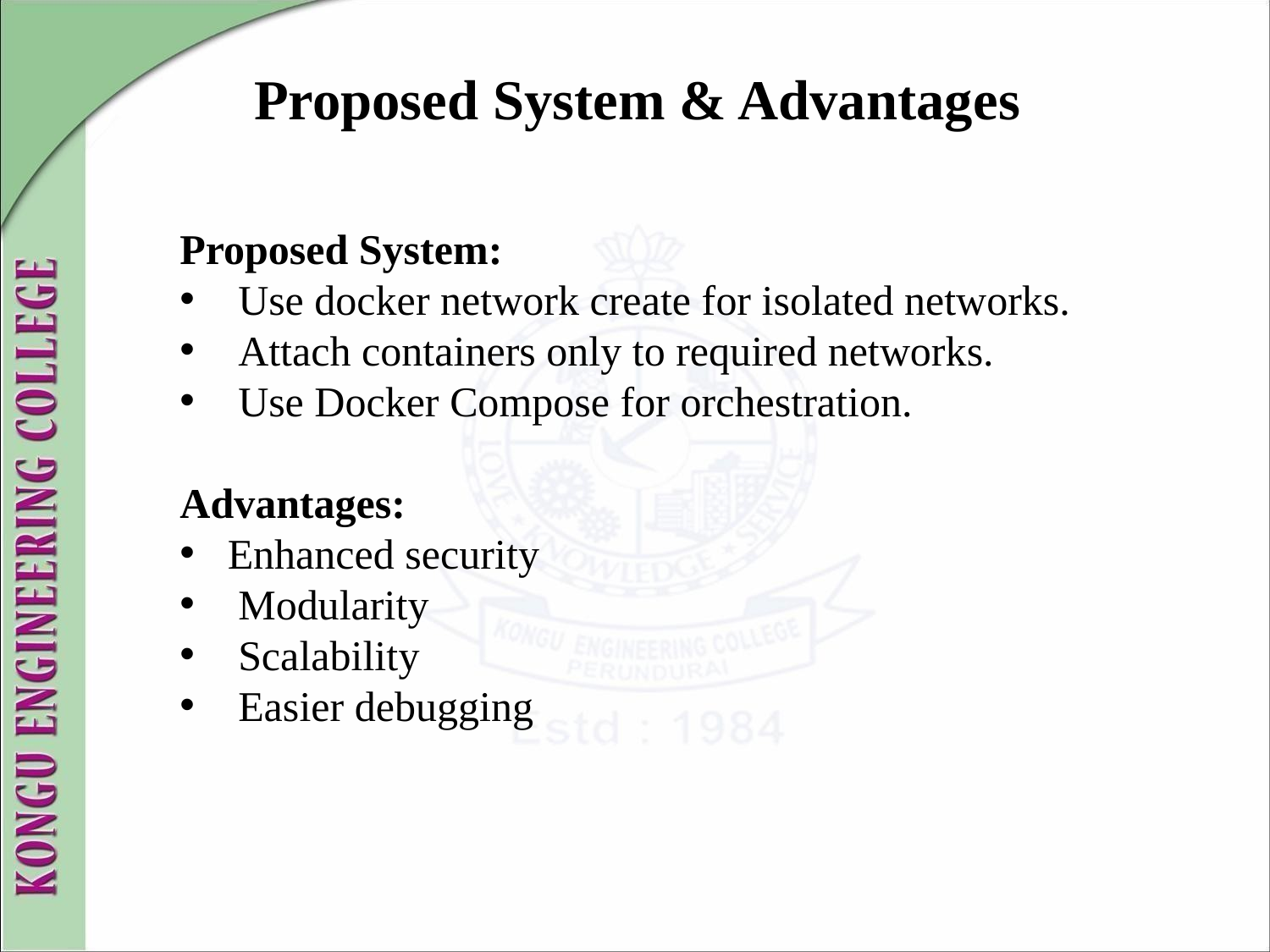

# Proposed System & Advantages
Proposed System:
 Use docker network create for isolated networks.
 Attach containers only to required networks.
 Use Docker Compose for orchestration.

Advantages:
Enhanced security
 Modularity
 Scalability
 Easier debugging